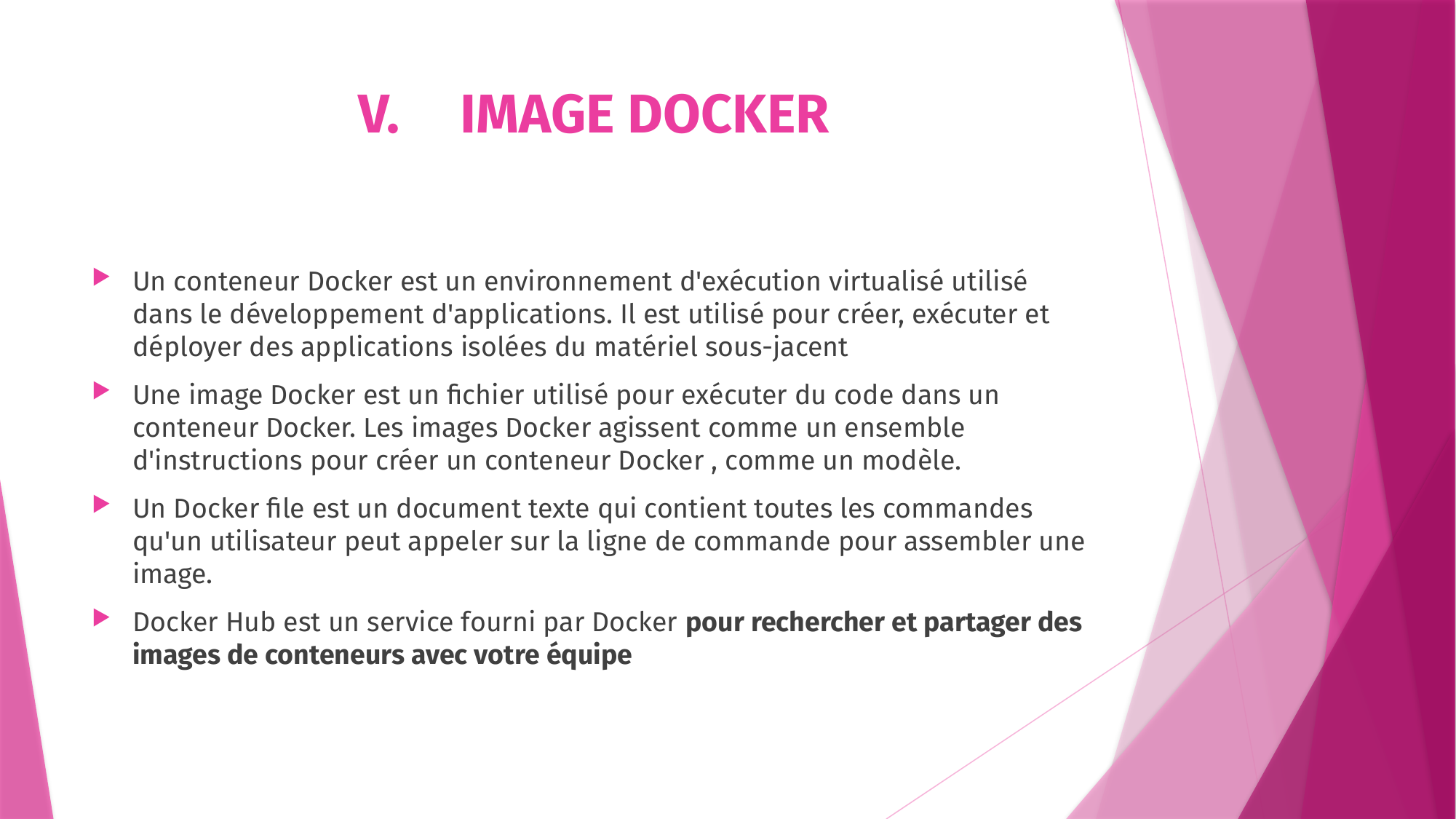

# IMAGE DOCKER
Un conteneur Docker est un environnement d'exécution virtualisé utilisé dans le développement d'applications. Il est utilisé pour créer, exécuter et déployer des applications isolées du matériel sous-jacent
Une image Docker est un fichier utilisé pour exécuter du code dans un conteneur Docker. Les images Docker agissent comme un ensemble d'instructions pour créer un conteneur Docker , comme un modèle.
Un Docker file est un document texte qui contient toutes les commandes qu'un utilisateur peut appeler sur la ligne de commande pour assembler une image.
Docker Hub est un service fourni par Docker pour rechercher et partager des images de conteneurs avec votre équipe